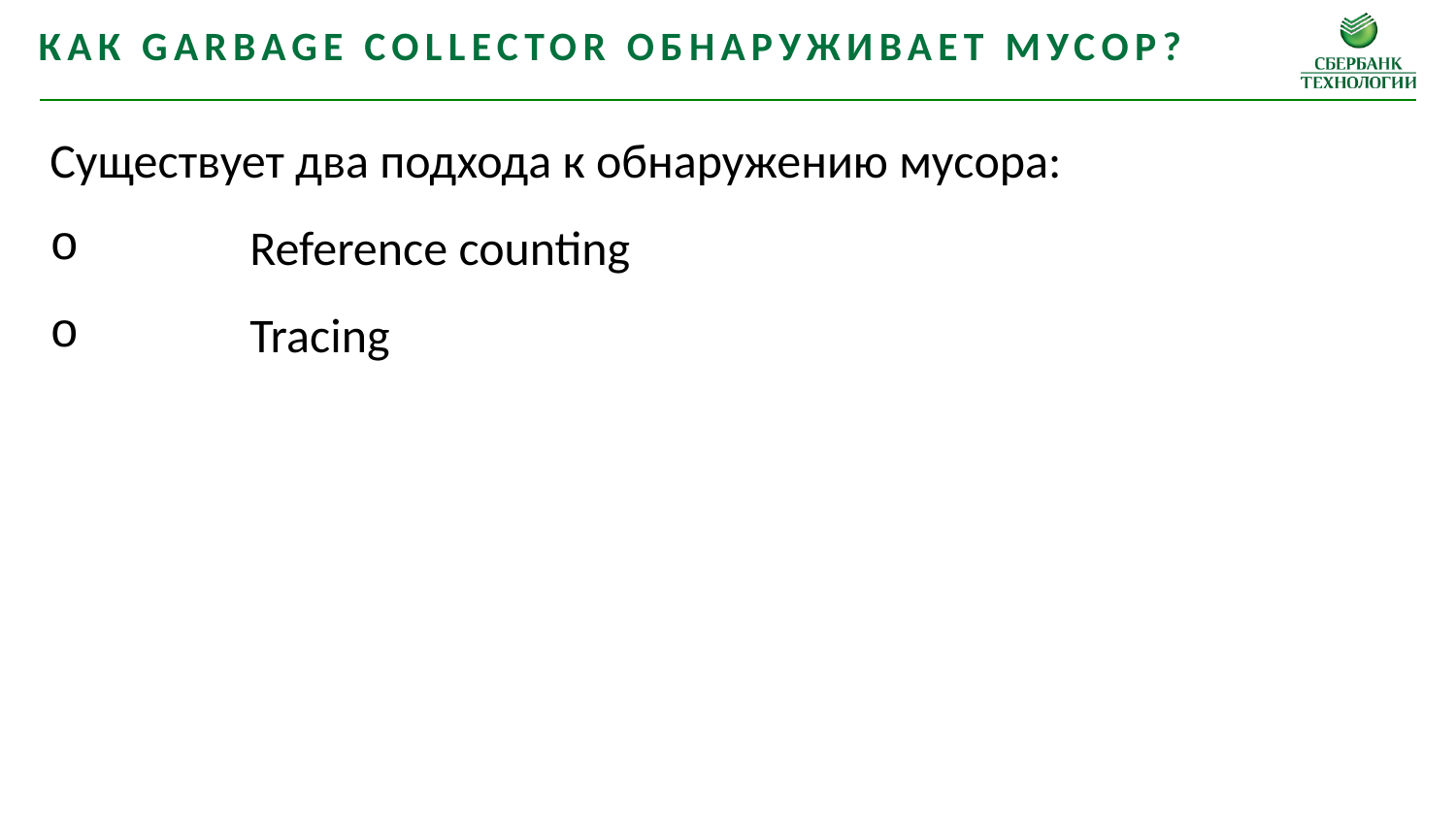

Как Garbage Collector обнаруживает мусор?

Существует два подхода к обнаружению мусора:
	Reference counting
	Tracing